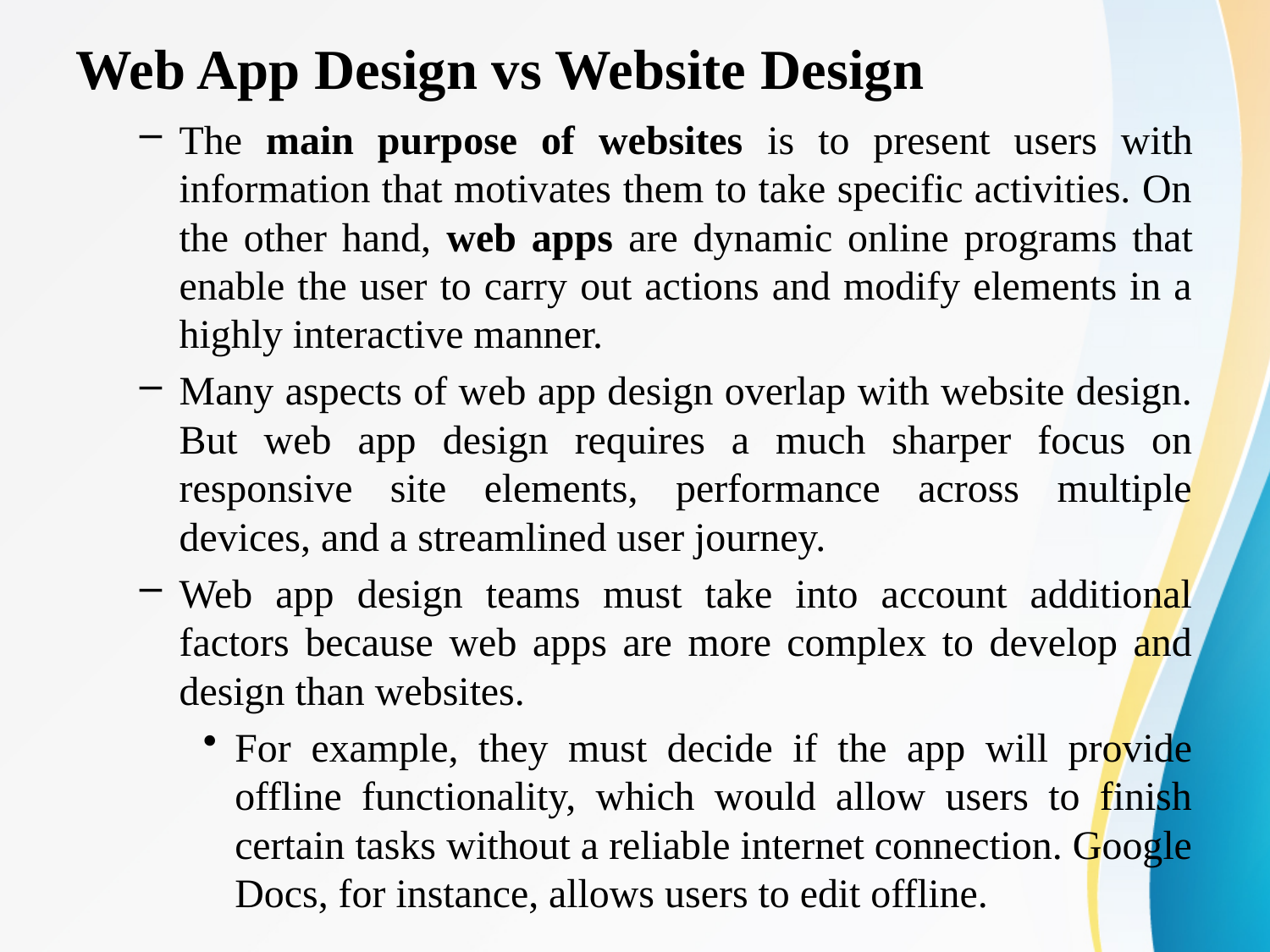

# Web App Design vs Website Design
The main purpose of websites is to present users with information that motivates them to take specific activities. On the other hand, web apps are dynamic online programs that enable the user to carry out actions and modify elements in a highly interactive manner.
Many aspects of web app design overlap with website design. But web app design requires a much sharper focus on responsive site elements, performance across multiple devices, and a streamlined user journey.
Web app design teams must take into account additional factors because web apps are more complex to develop and design than websites.
For example, they must decide if the app will provide offline functionality, which would allow users to finish certain tasks without a reliable internet connection. Google Docs, for instance, allows users to edit offline.
39